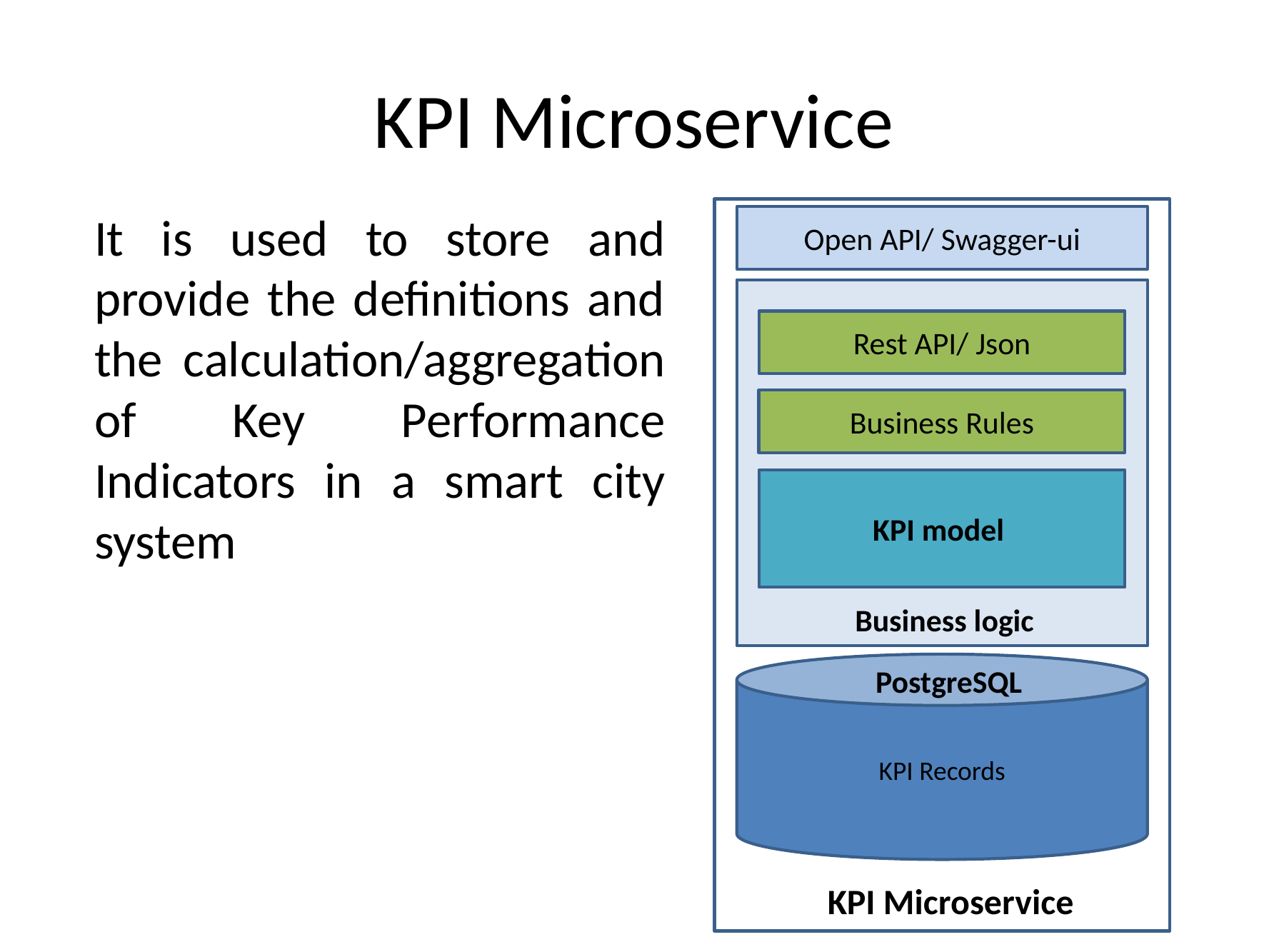

# KPI Microservice
It is used to store and provide the definitions and the calculation/aggregation of Key Performance Indicators in a smart city system

Open API/ Swagger-ui

Rest API/ Json
Business Rules
KPI model
            Business logic
KPI Records
PostgreSQL
       KPI Microservice